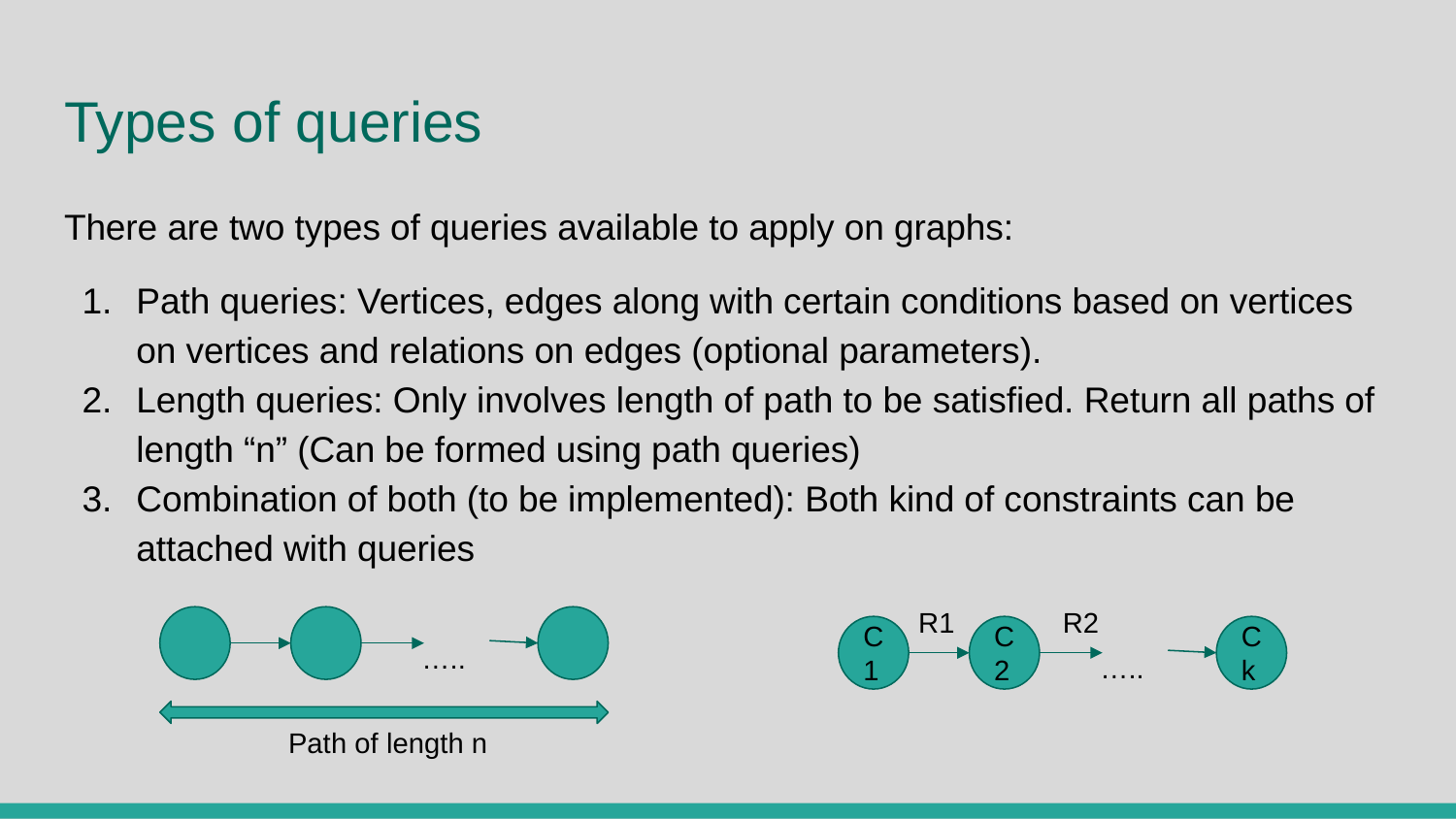

# Types of queries
There are two types of queries available to apply on graphs:
Path queries: Vertices, edges along with certain conditions based on vertices on vertices and relations on edges (optional parameters).
Length queries: Only involves length of path to be satisfied. Return all paths of length “n” (Can be formed using path queries)
Combination of both (to be implemented): Both kind of constraints can be attached with queries
R1
R2

C1
C2
Ck
…..
…..

Path of length n